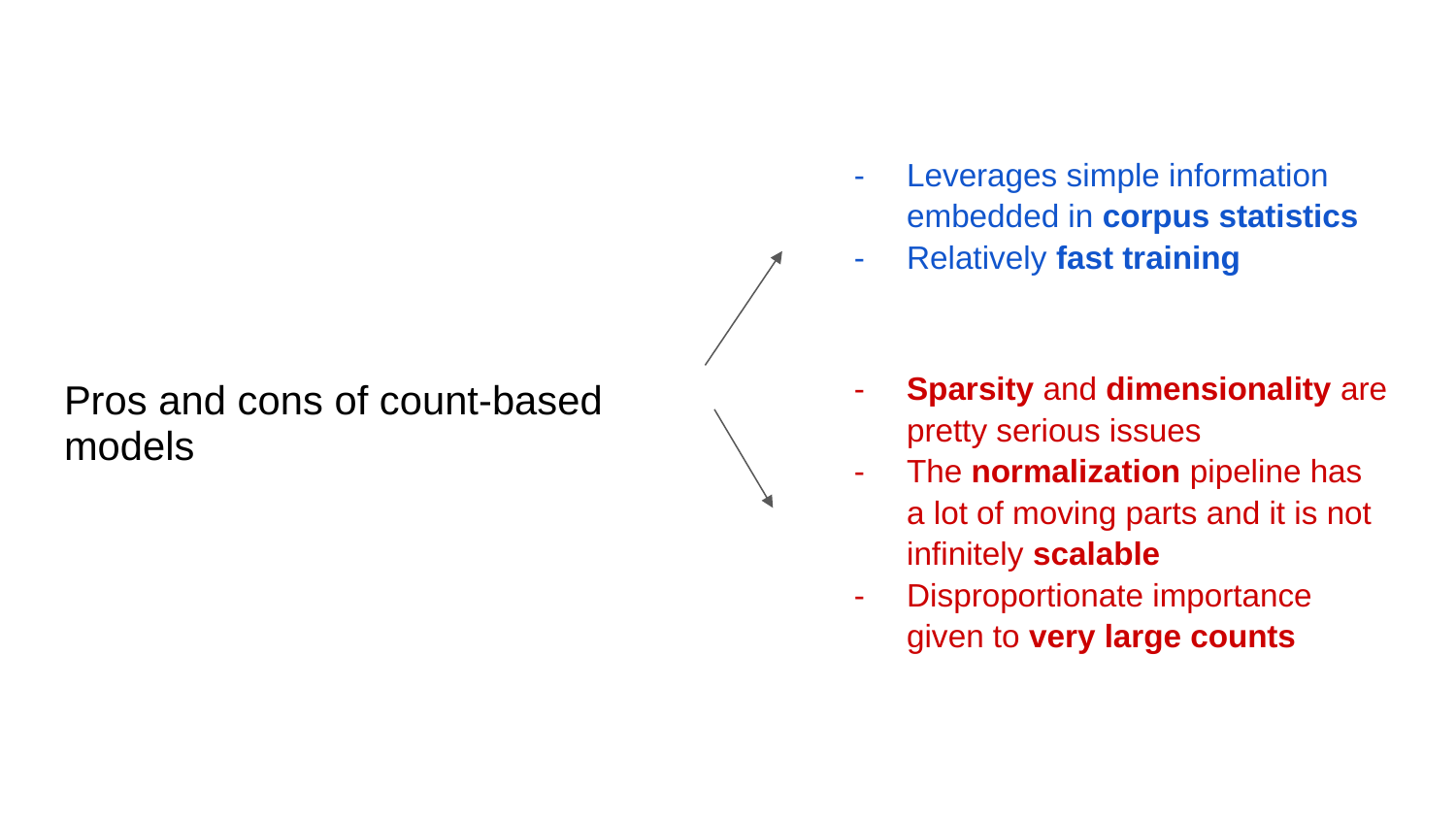

Leverages simple information embedded in corpus statistics
Relatively fast training

Sparsity and dimensionality are pretty serious issues
The normalization pipeline has a lot of moving parts and it is not infinitely scalable
Disproportionate importance given to very large counts
# Pros and cons of count-based models